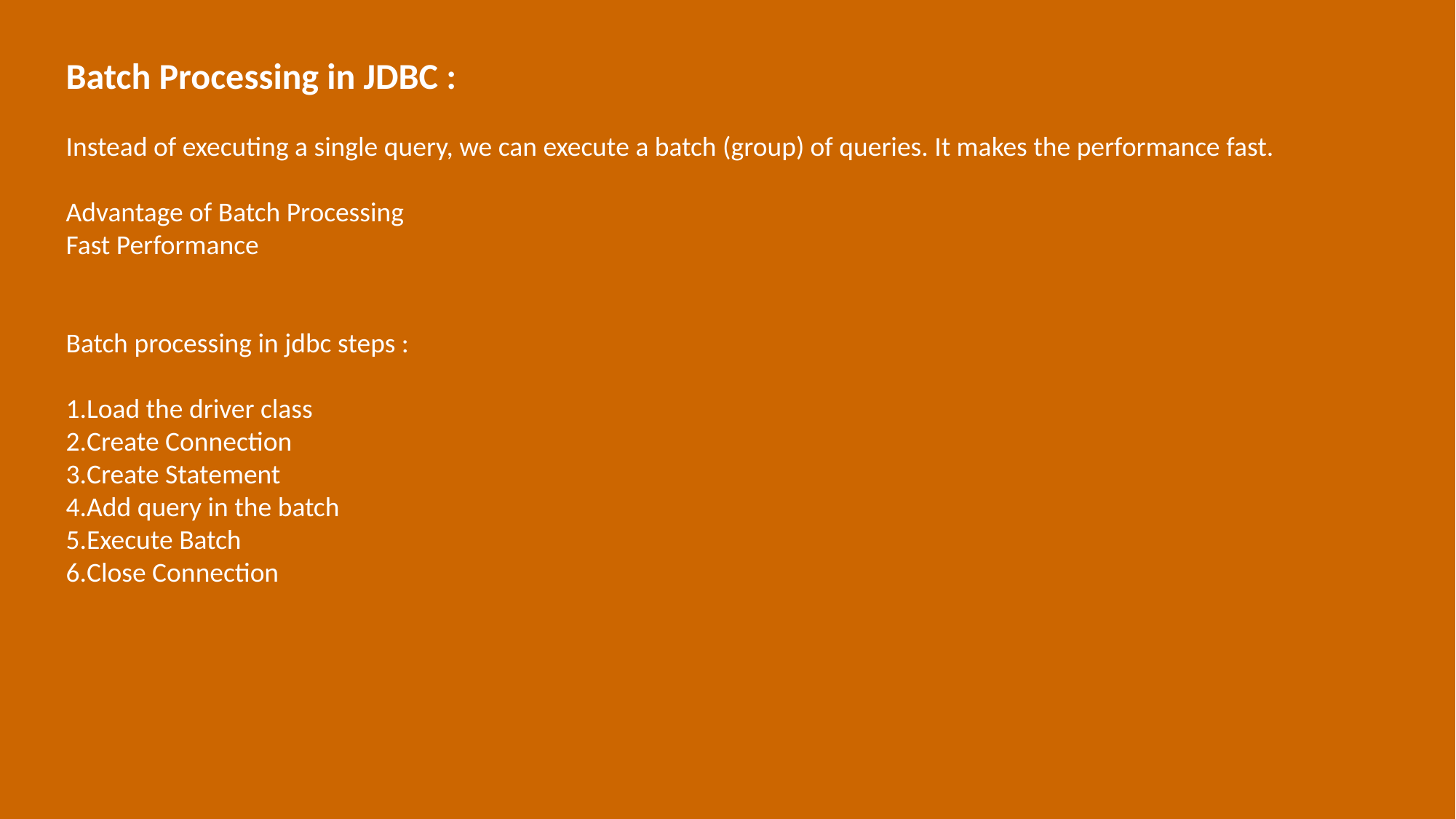

Batch Processing in JDBC :

Instead of executing a single query, we can execute a batch (group) of queries. It makes the performance fast.

Advantage of Batch Processing
Fast Performance

Batch processing in jdbc steps :

Load the driver class
Create Connection
Create Statement
Add query in the batch
Execute Batch
Close Connection